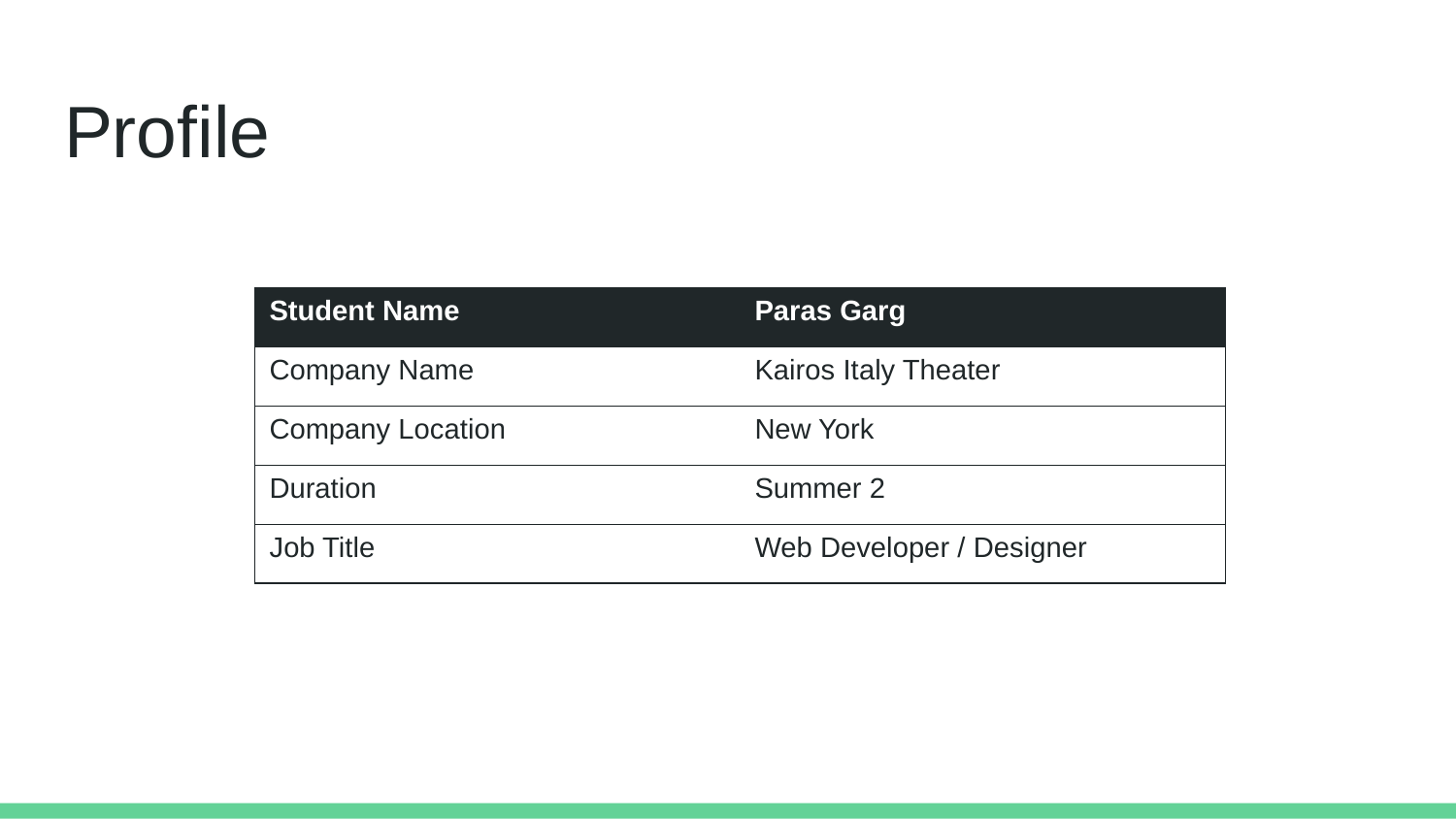

# Profile
| Student Name | Paras Garg |
| --- | --- |
| Company Name | Kairos Italy Theater |
| Company Location | New York |
| Duration | Summer 2 |
| Job Title | Web Developer / Designer |